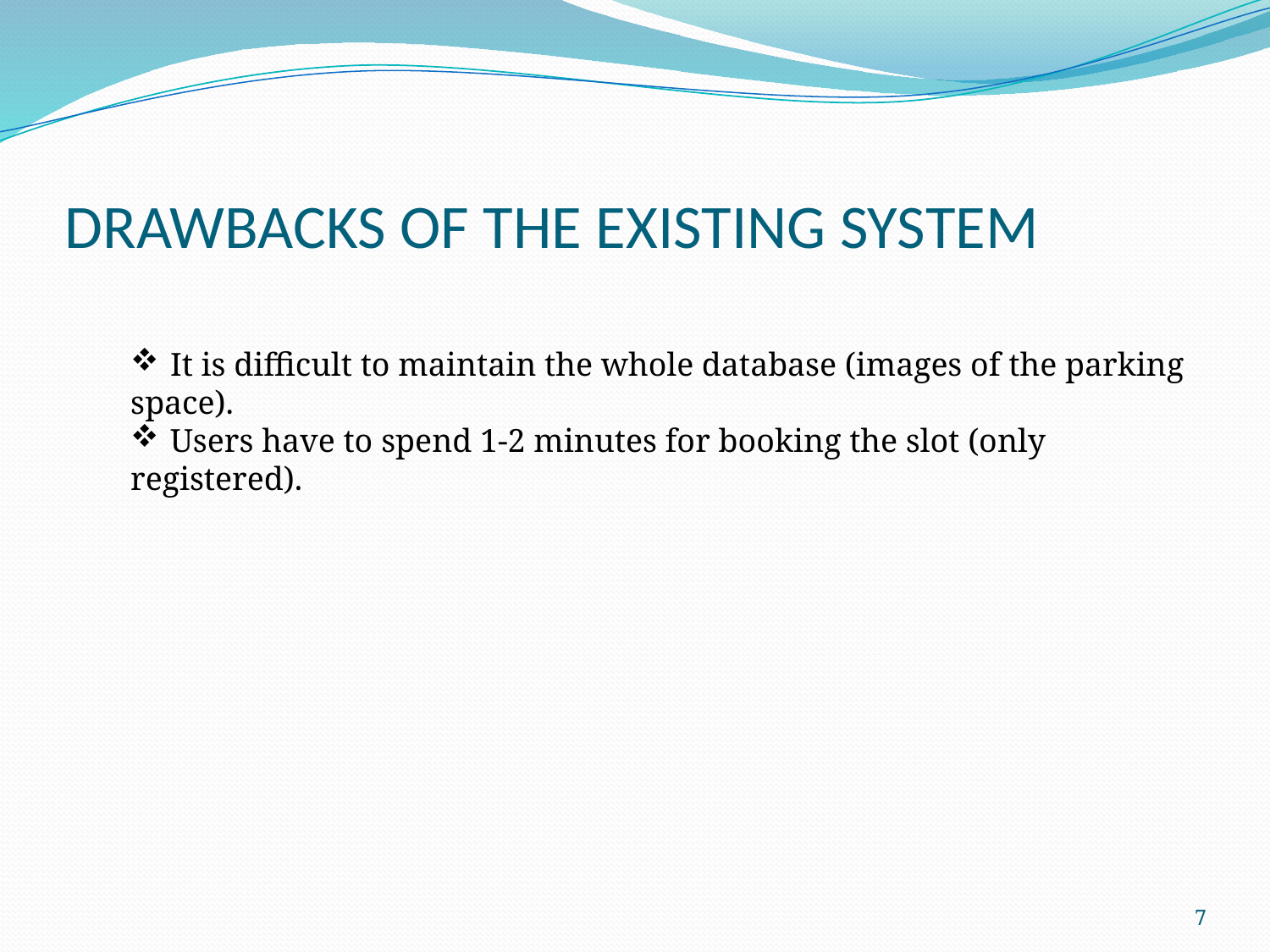

# DRAWBACKS OF THE EXISTING SYSTEM
It is difficult to maintain the whole database (images of the parking
space).
Users have to spend 1-2 minutes for booking the slot (only
registered).

7